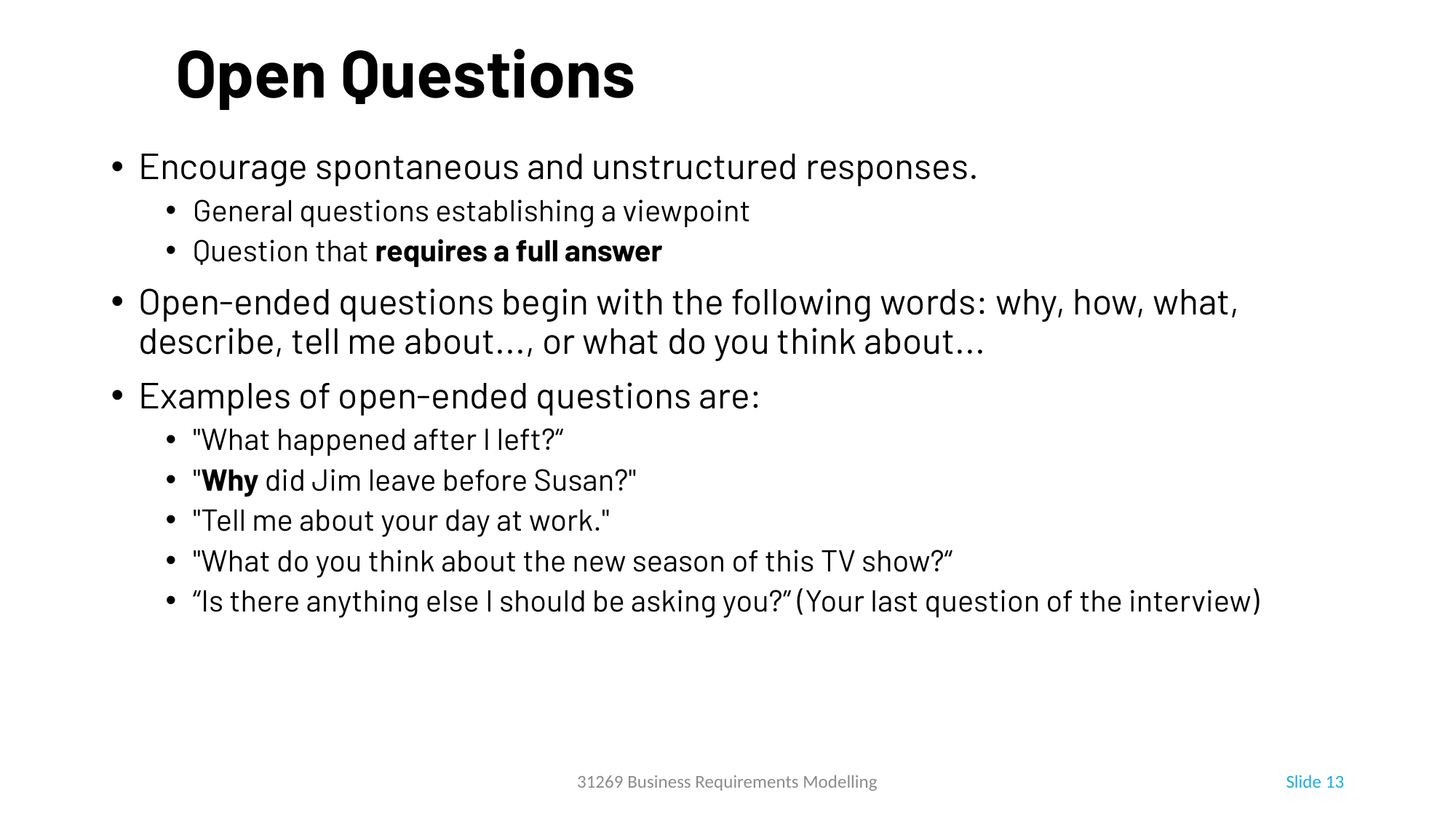

# Open Questions
Encourage spontaneous and unstructured responses.
General questions establishing a viewpoint
Question that requires a full answer
Open-ended questions begin with the following words: why, how, what, describe, tell me about..., or what do you think about...
Examples of open-ended questions are:
"What happened after I left?“
"Why did Jim leave before Susan?"
"Tell me about your day at work."
"What do you think about the new season of this TV show?“
“Is there anything else I should be asking you?” (Your last question of the interview)
31269 Business Requirements Modelling
Slide 13